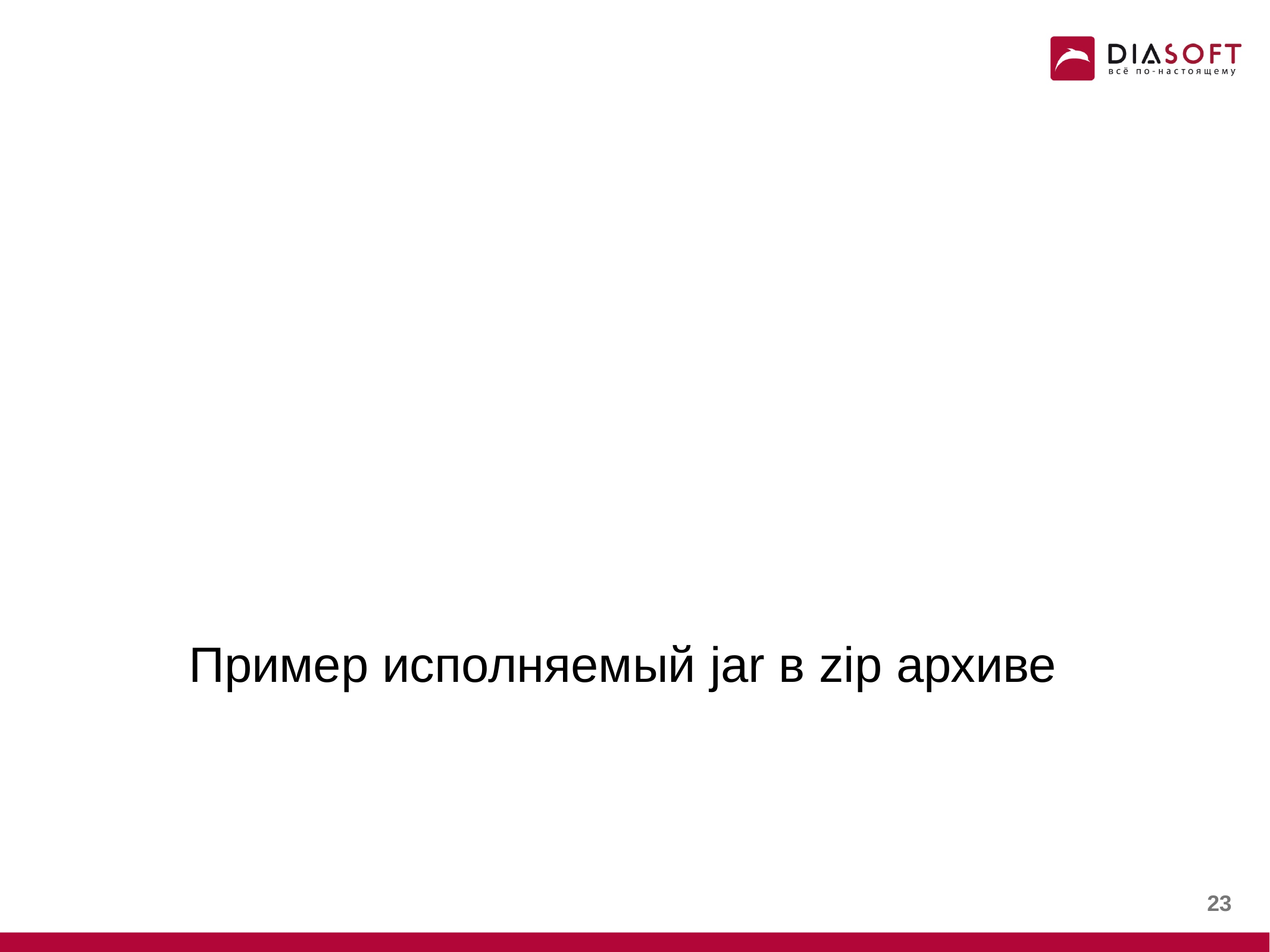

#

Пример исполняемый jar в zip архиве
23